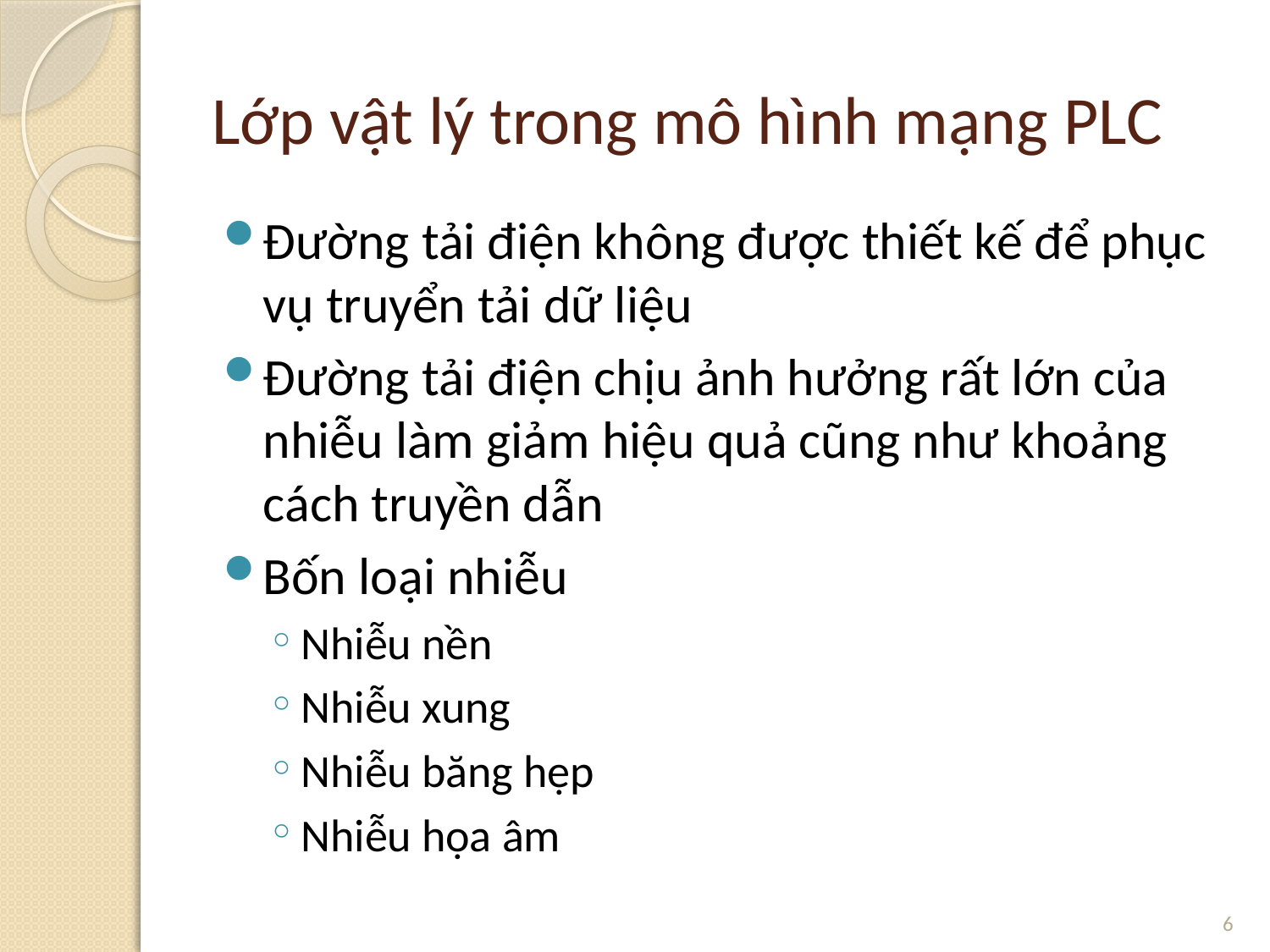

# Lớp vật lý trong mô hình mạng PLC
Đường tải điện không được thiết kế để phục vụ truyển tải dữ liệu
Đường tải điện chịu ảnh hưởng rất lớn của nhiễu làm giảm hiệu quả cũng như khoảng cách truyền dẫn
Bốn loại nhiễu
Nhiễu nền
Nhiễu xung
Nhiễu băng hẹp
Nhiễu họa âm
6